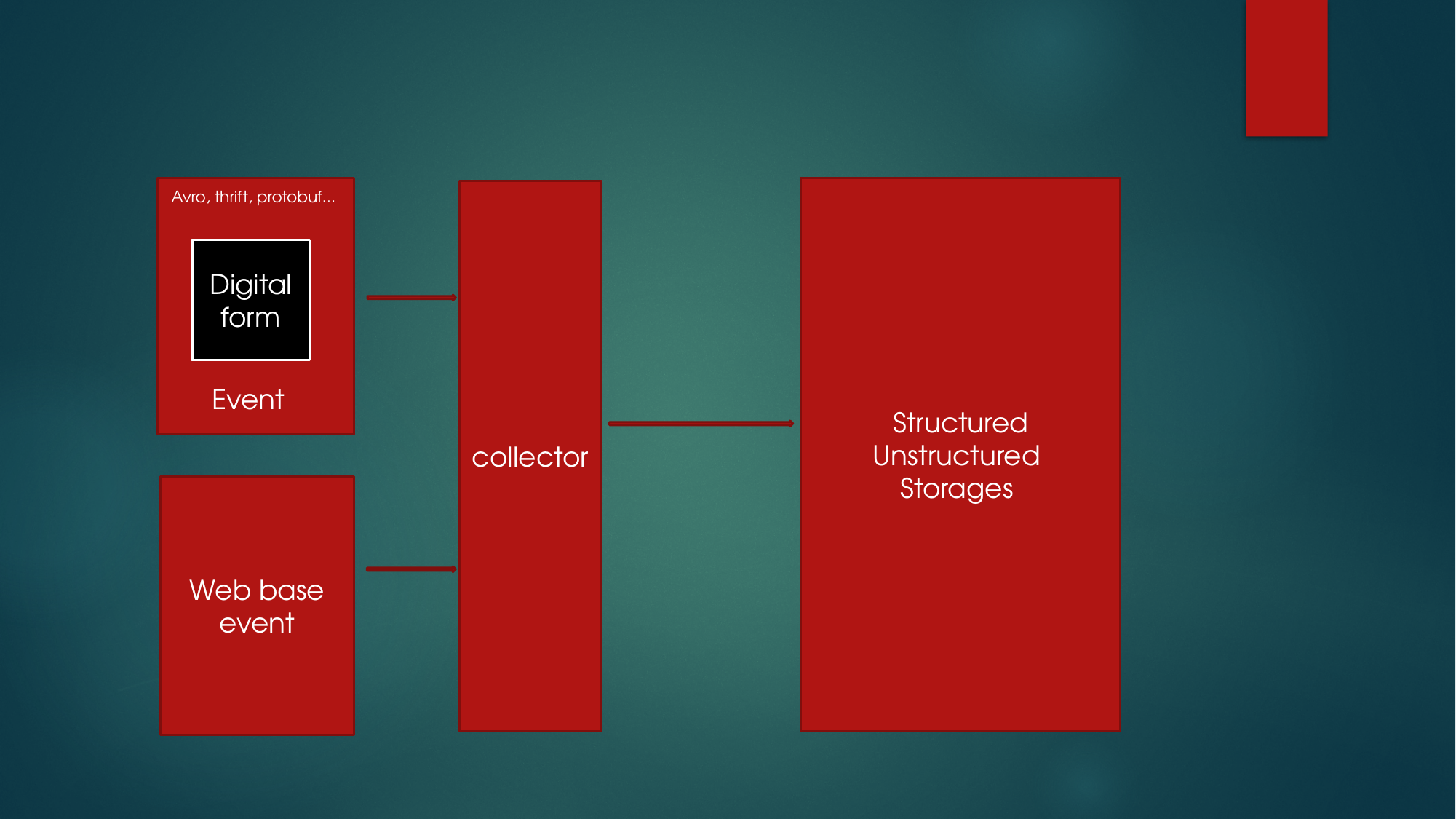

d
Structured
Unstructured
Storages
Avro, thrift, protobuf…
collector
Digital
form

  Event

Web base event